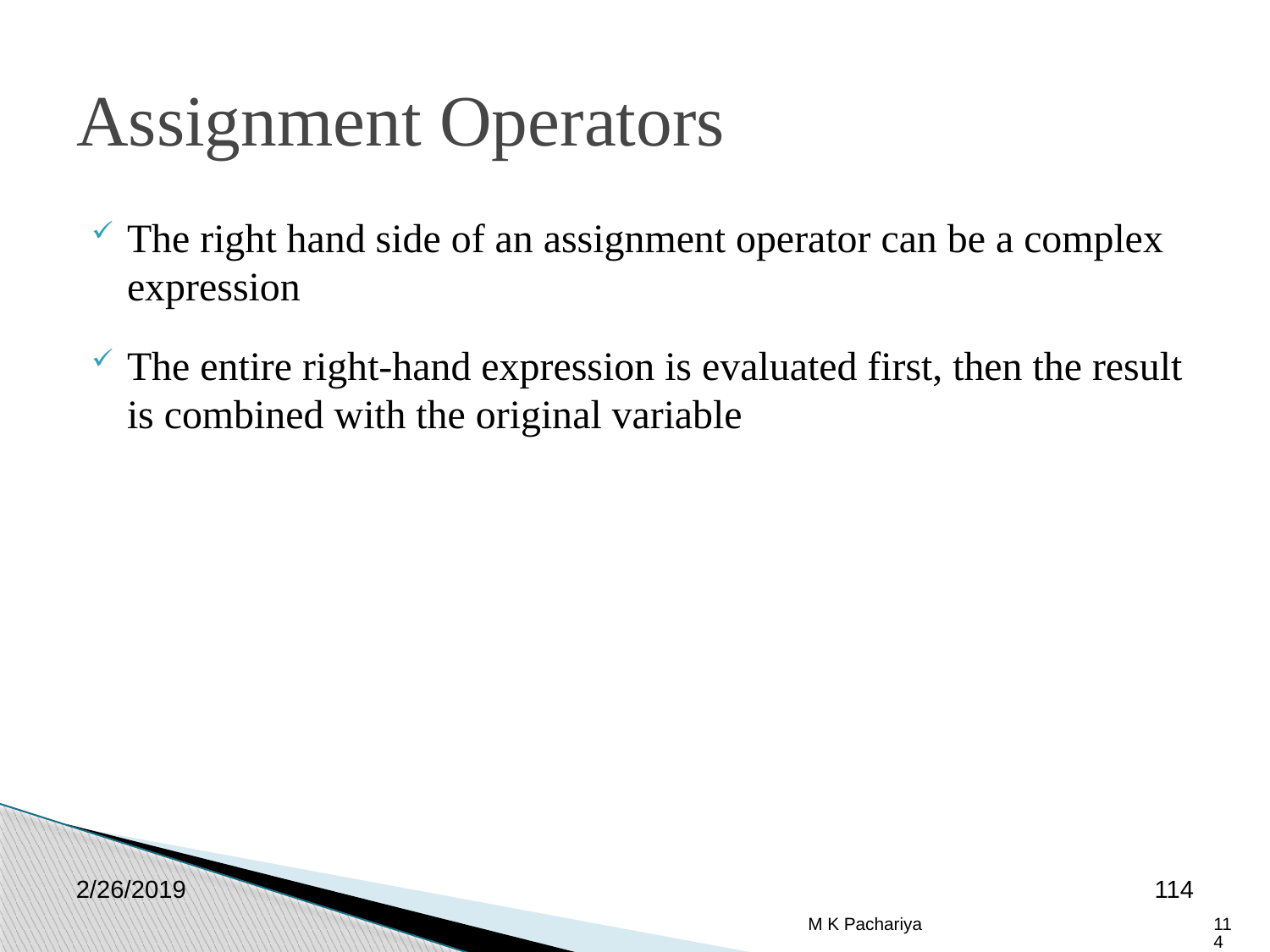

Assignment Operators
The right hand side of an assignment operator can be a complex expression
The entire right-hand expression is evaluated first, then the result is combined with the original variable
2/26/2019
114
M K Pachariya
114